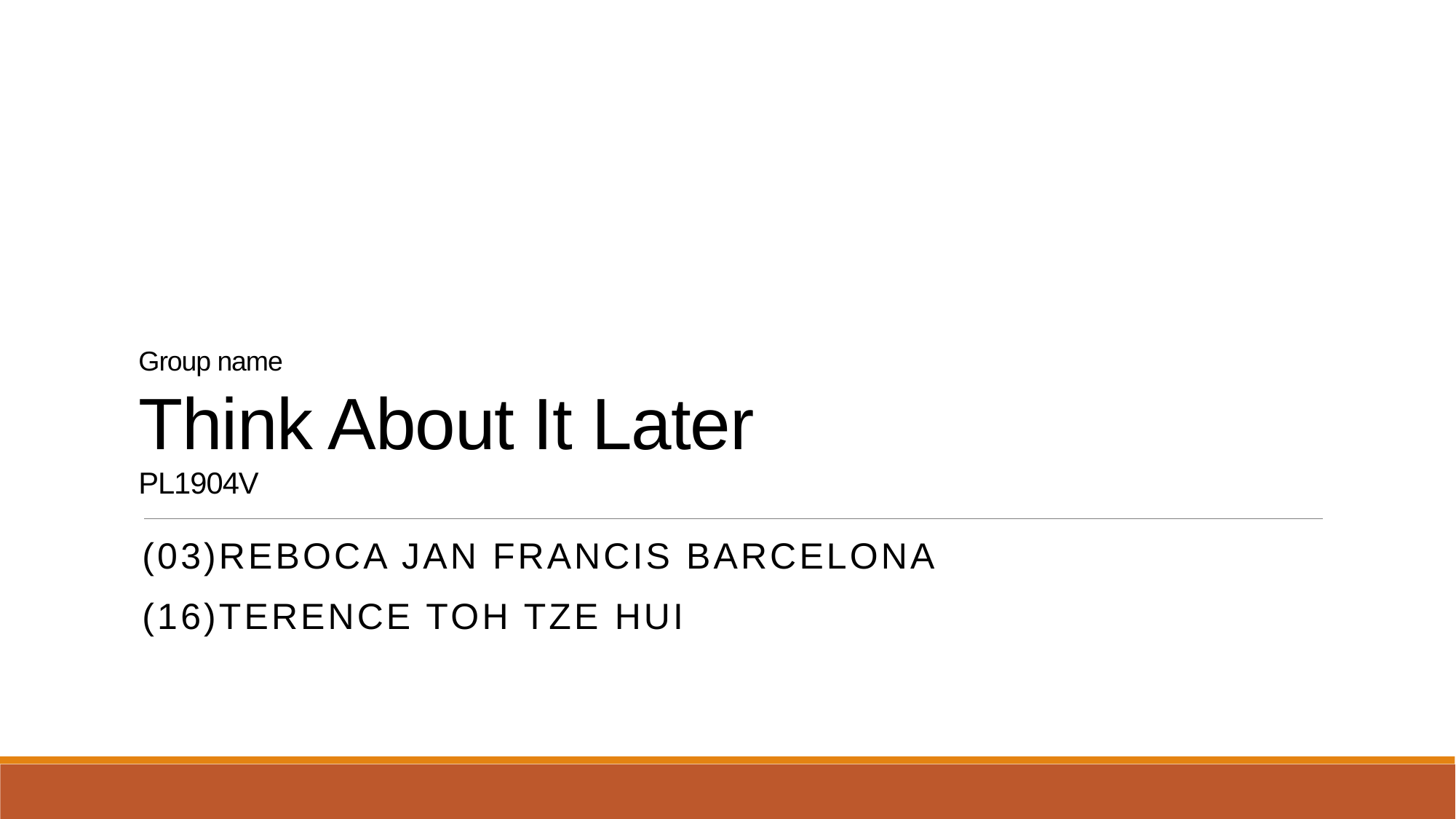

# Group name Think About It Later PL1904V
(03)Reboca Jan Francis Barcelona
(16)Terence Toh Tze Hui